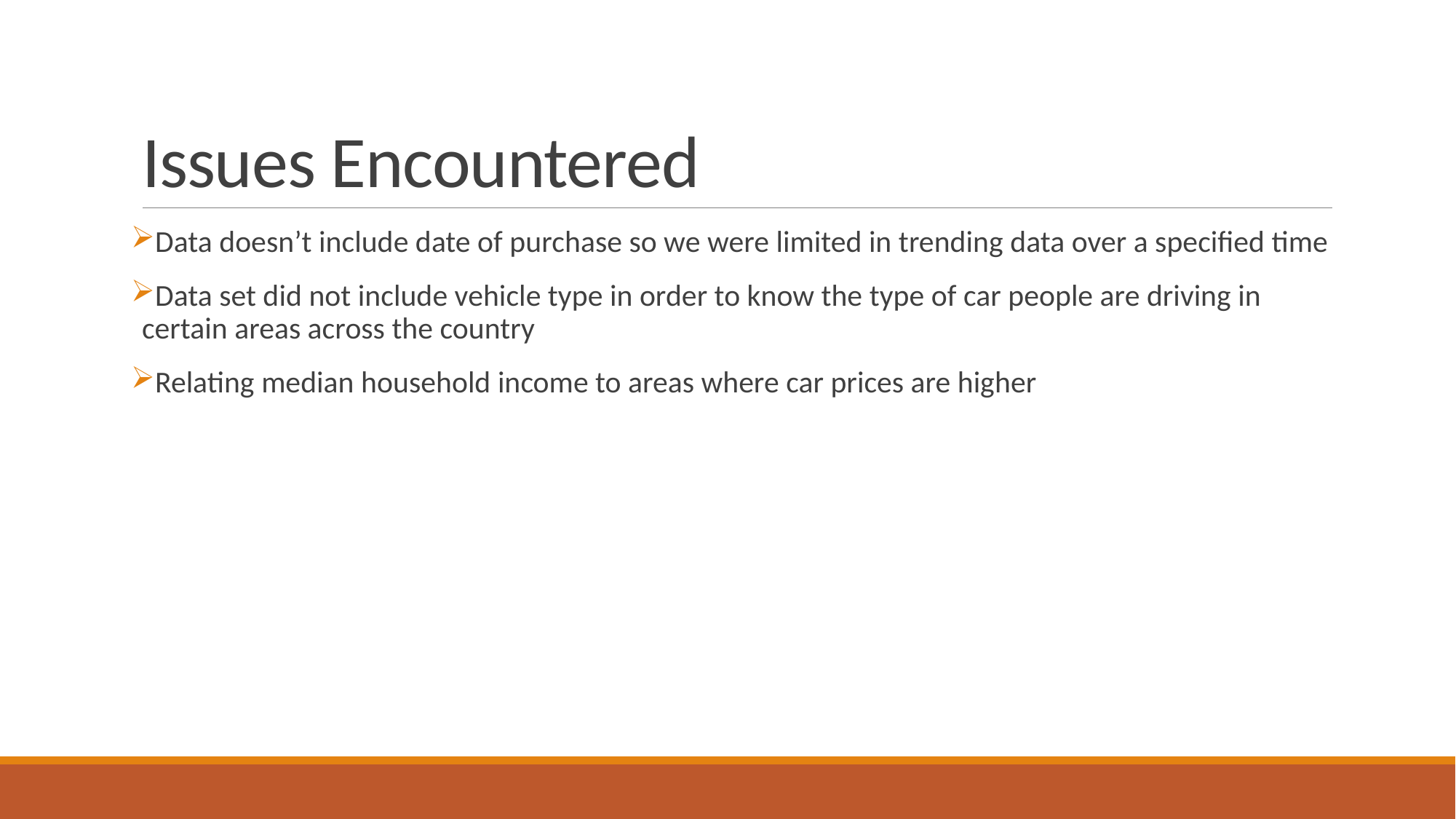

# Issues Encountered
Data doesn’t include date of purchase so we were limited in trending data over a specified time
Data set did not include vehicle type in order to know the type of car people are driving in certain areas across the country
Relating median household income to areas where car prices are higher